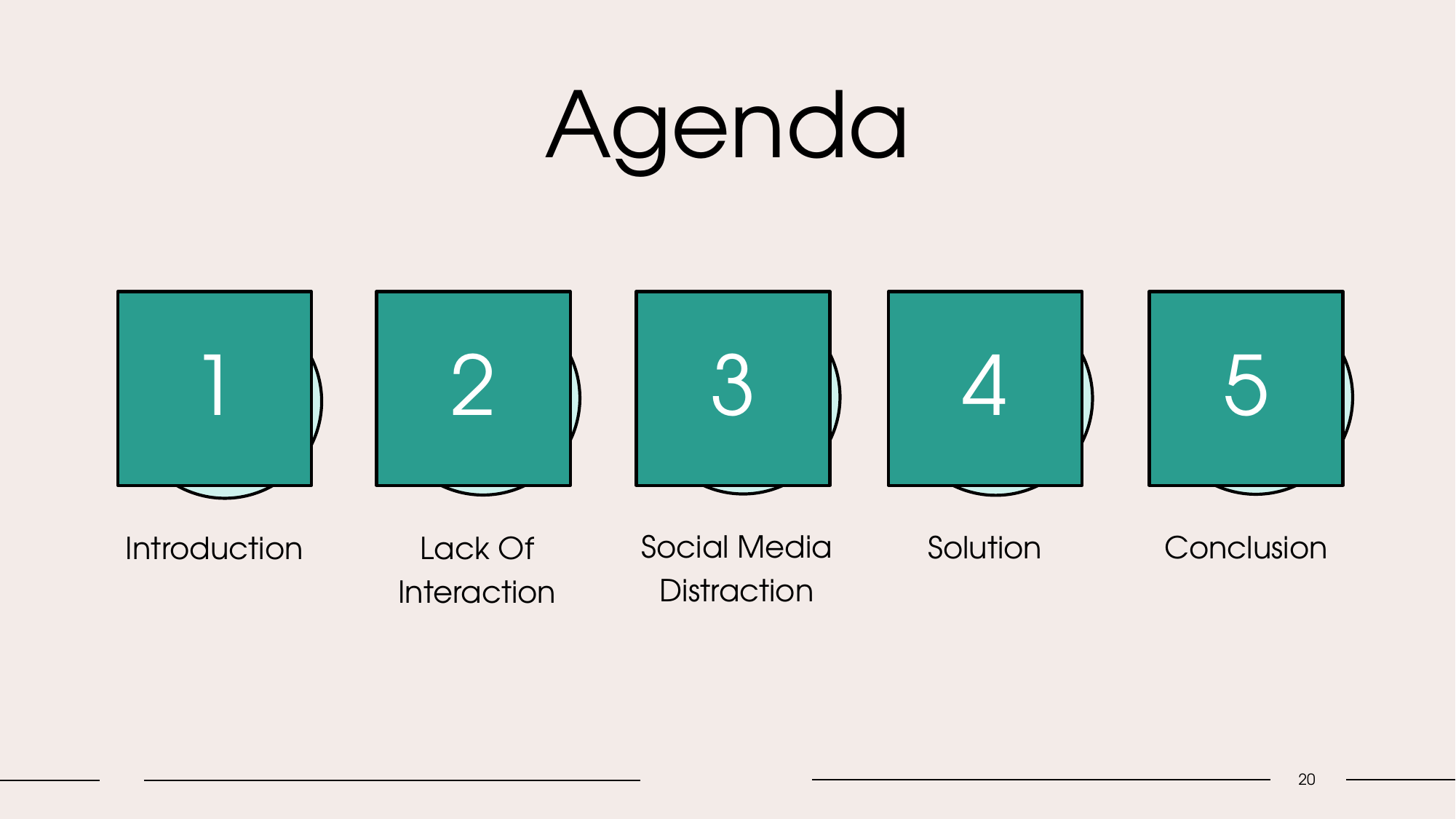

# Agenda
1
2
3
4
5
Social Media
Distraction

Solution

Conclusion

Introduction

Lack Of Interaction

20